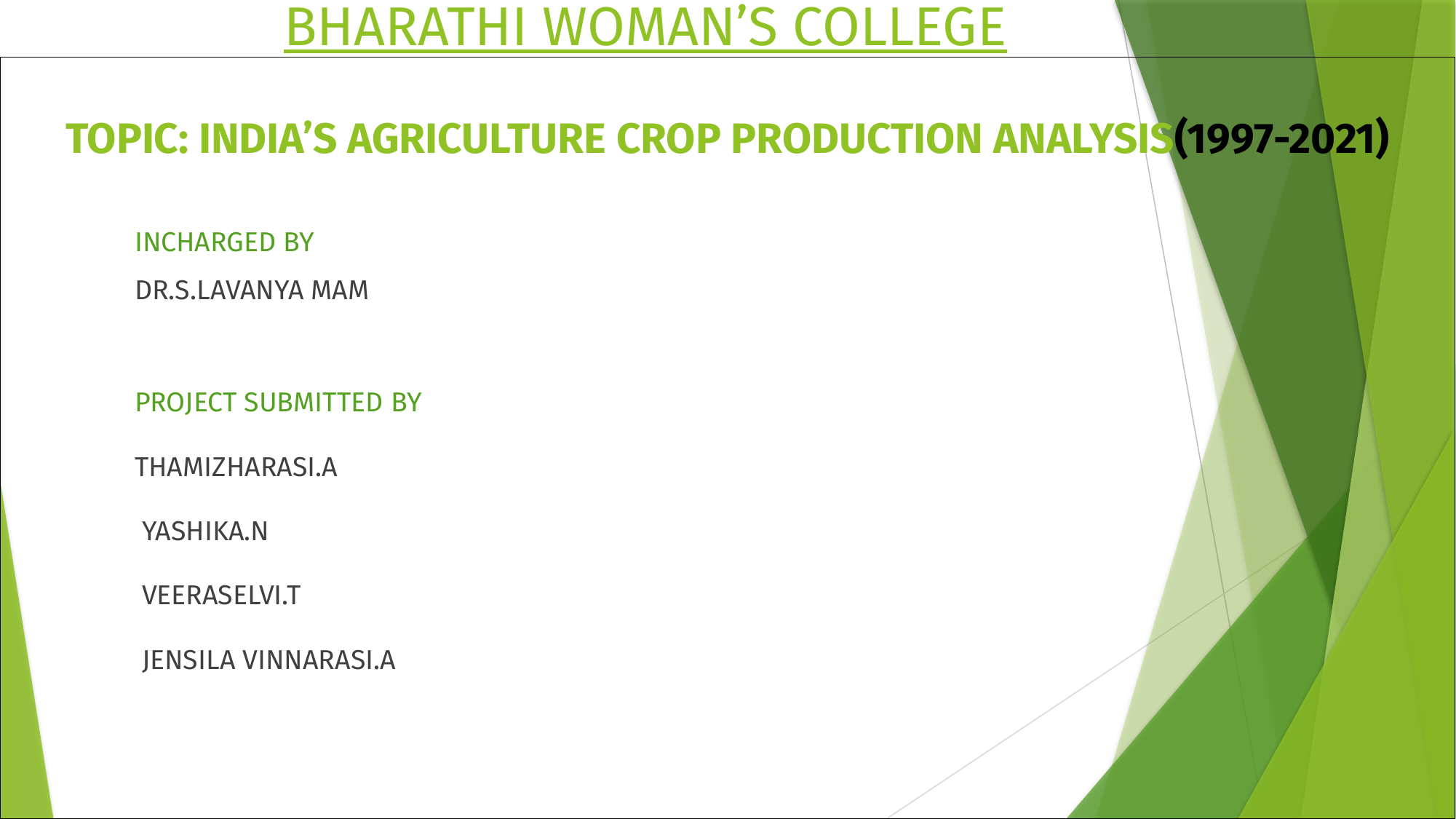

# BHARATHI WOMAN’S COLLEGE

TOPIC: INDIA’S AGRICULTURE CROP PRODUCTION ANALYSIS(1997-2021)

                 INCHARGED BY
                 DR.S.LAVANYA MAM

                 PROJECT SUBMITTED BY
                 THAMIZHARASI.A
                  YASHIKA.N
                  VEERASELVI.T
                  JENSILA VINNARASI.A